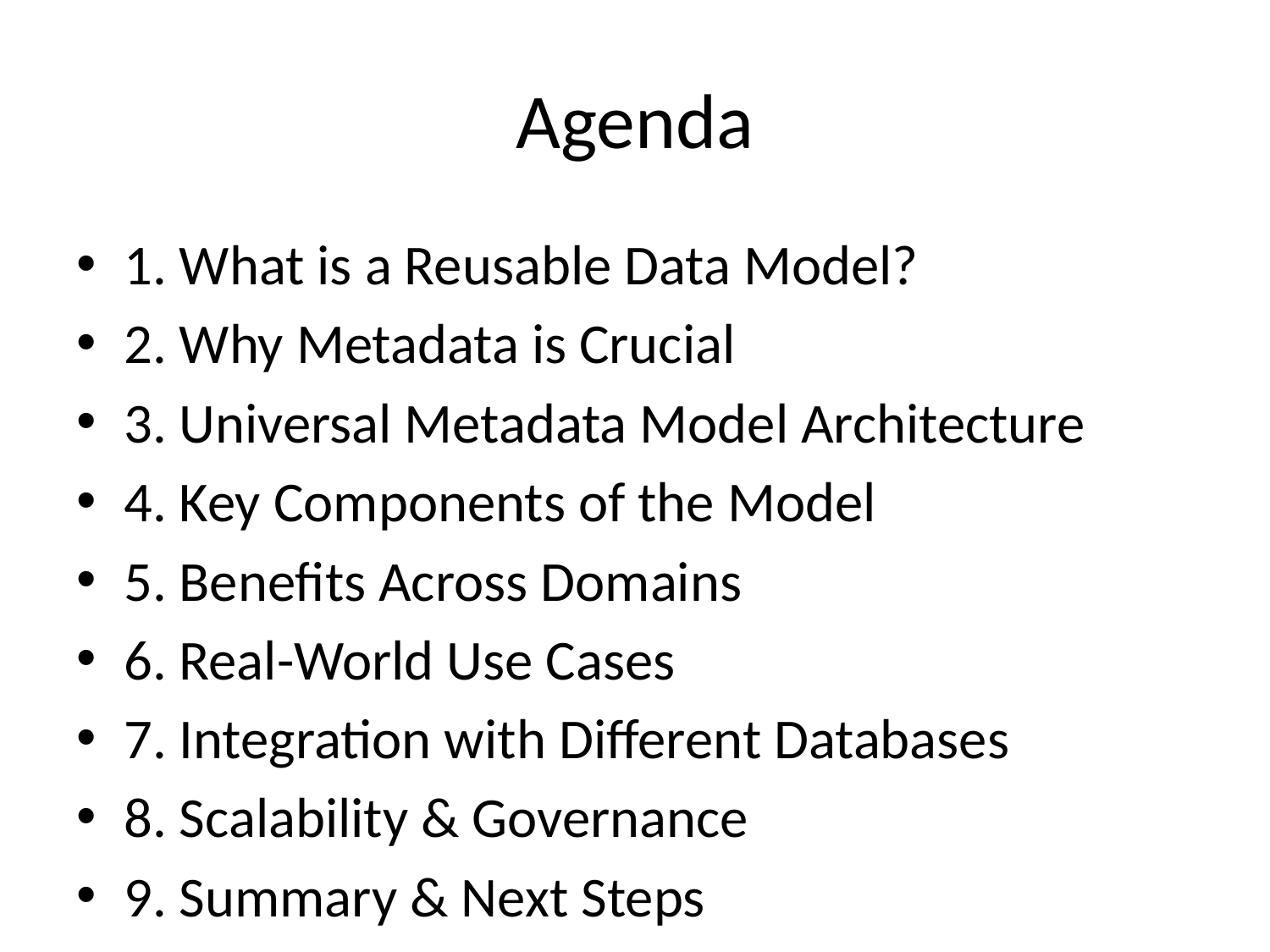

# Agenda
1. What is a Reusable Data Model?
2. Why Metadata is Crucial
3. Universal Metadata Model Architecture
4. Key Components of the Model
5. Benefits Across Domains
6. Real-World Use Cases
7. Integration with Different Databases
8. Scalability & Governance
9. Summary & Next Steps